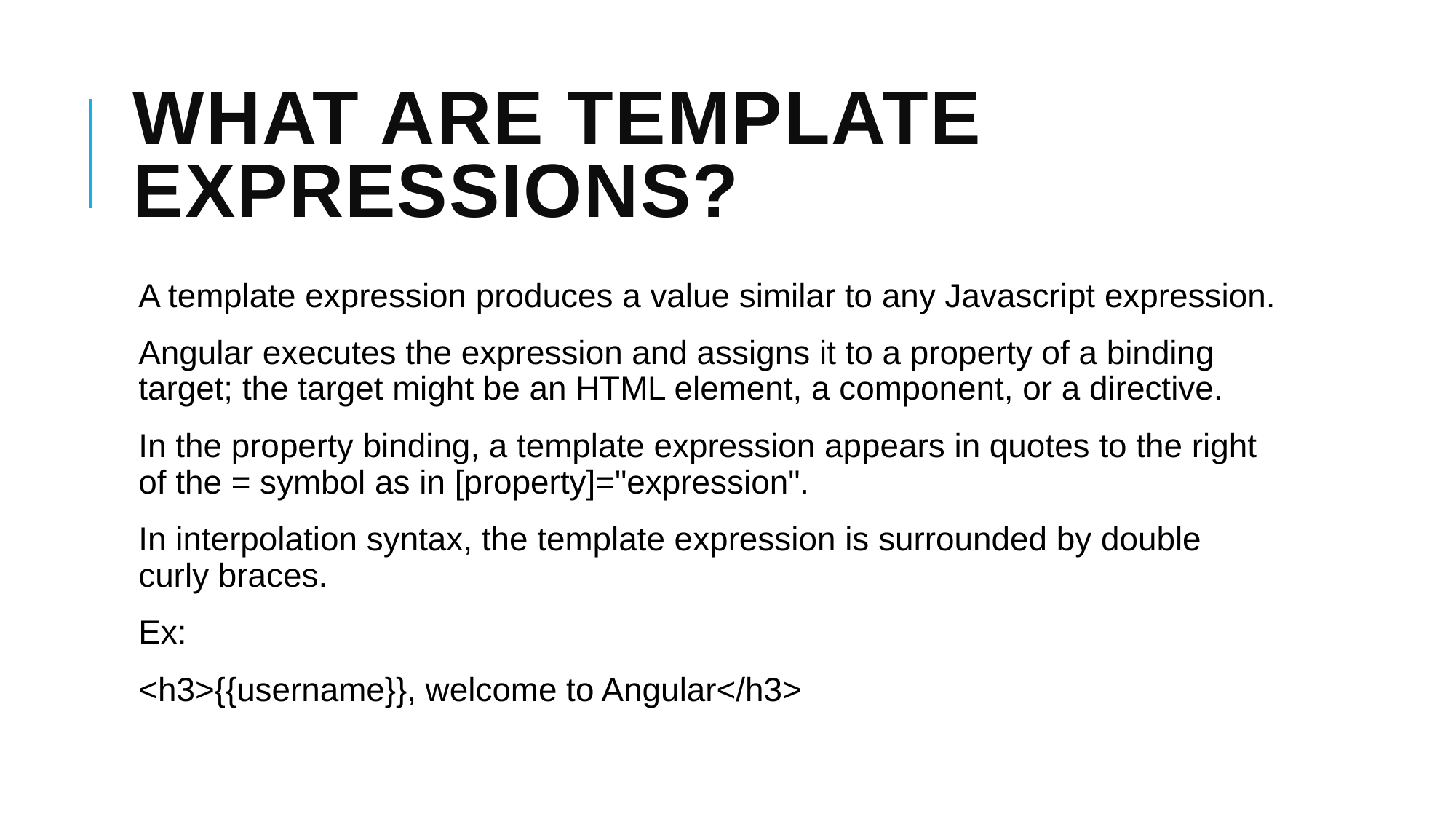

# What are template expressions?
A template expression produces a value similar to any Javascript expression.
Angular executes the expression and assigns it to a property of a binding target; the target might be an HTML element, a component, or a directive.
In the property binding, a template expression appears in quotes to the right of the = symbol as in [property]="expression".
In interpolation syntax, the template expression is surrounded by double curly braces.
Ex:
<h3>{{username}}, welcome to Angular</h3>